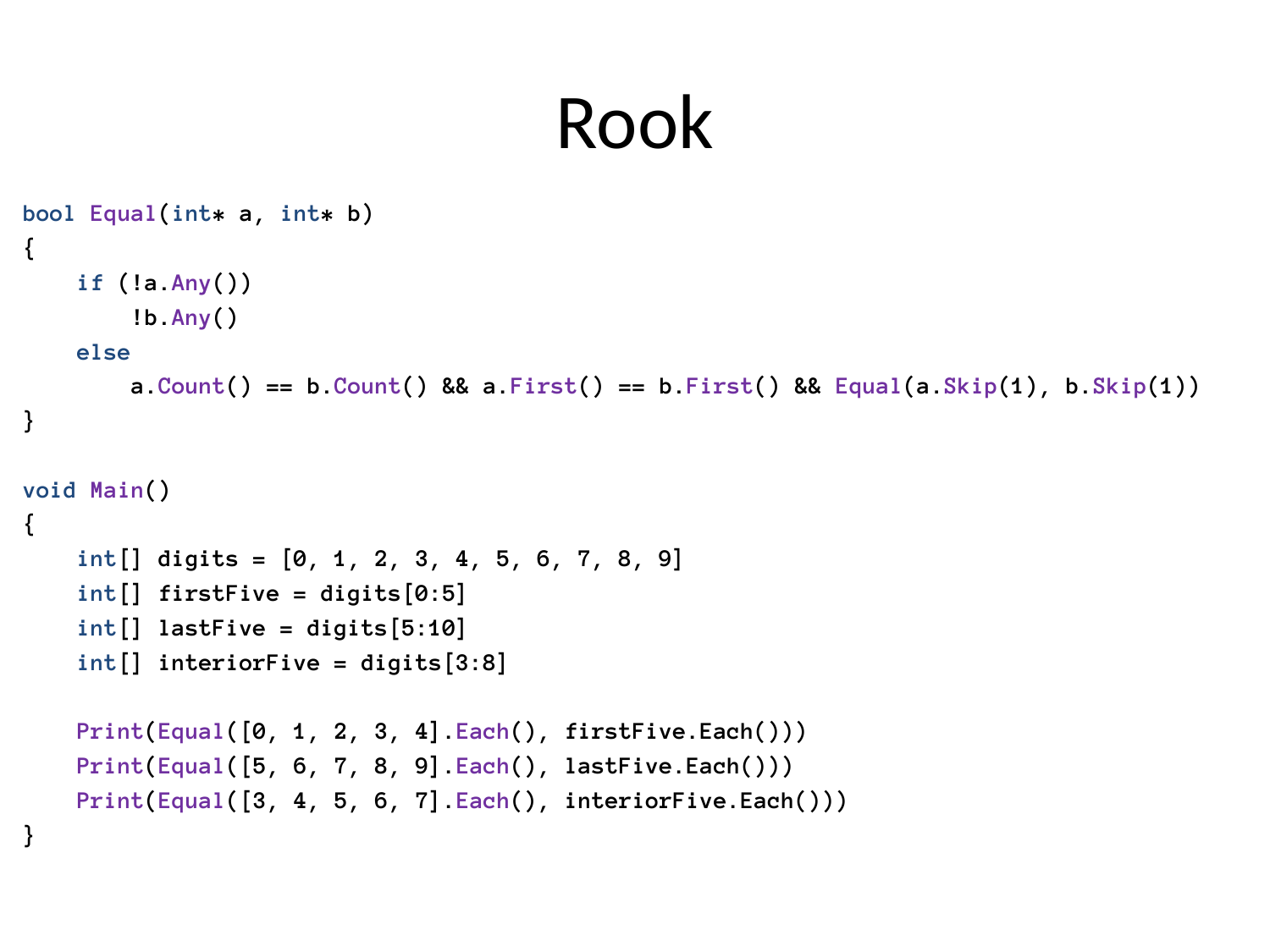

# Rook
bool Equal(int* a, int* b)
{
    if (!a.Any())
        !b.Any()
    else
        a.Count() == b.Count() && a.First() == b.First() && Equal(a.Skip(1), b.Skip(1))
}

void Main()
{
    int[] digits = [0, 1, 2, 3, 4, 5, 6, 7, 8, 9]
    int[] firstFive = digits[0:5]
    int[] lastFive = digits[5:10]
    int[] interiorFive = digits[3:8]

    Print(Equal([0, 1, 2, 3, 4].Each(), firstFive.Each()))
    Print(Equal([5, 6, 7, 8, 9].Each(), lastFive.Each()))
    Print(Equal([3, 4, 5, 6, 7].Each(), interiorFive.Each()))
}